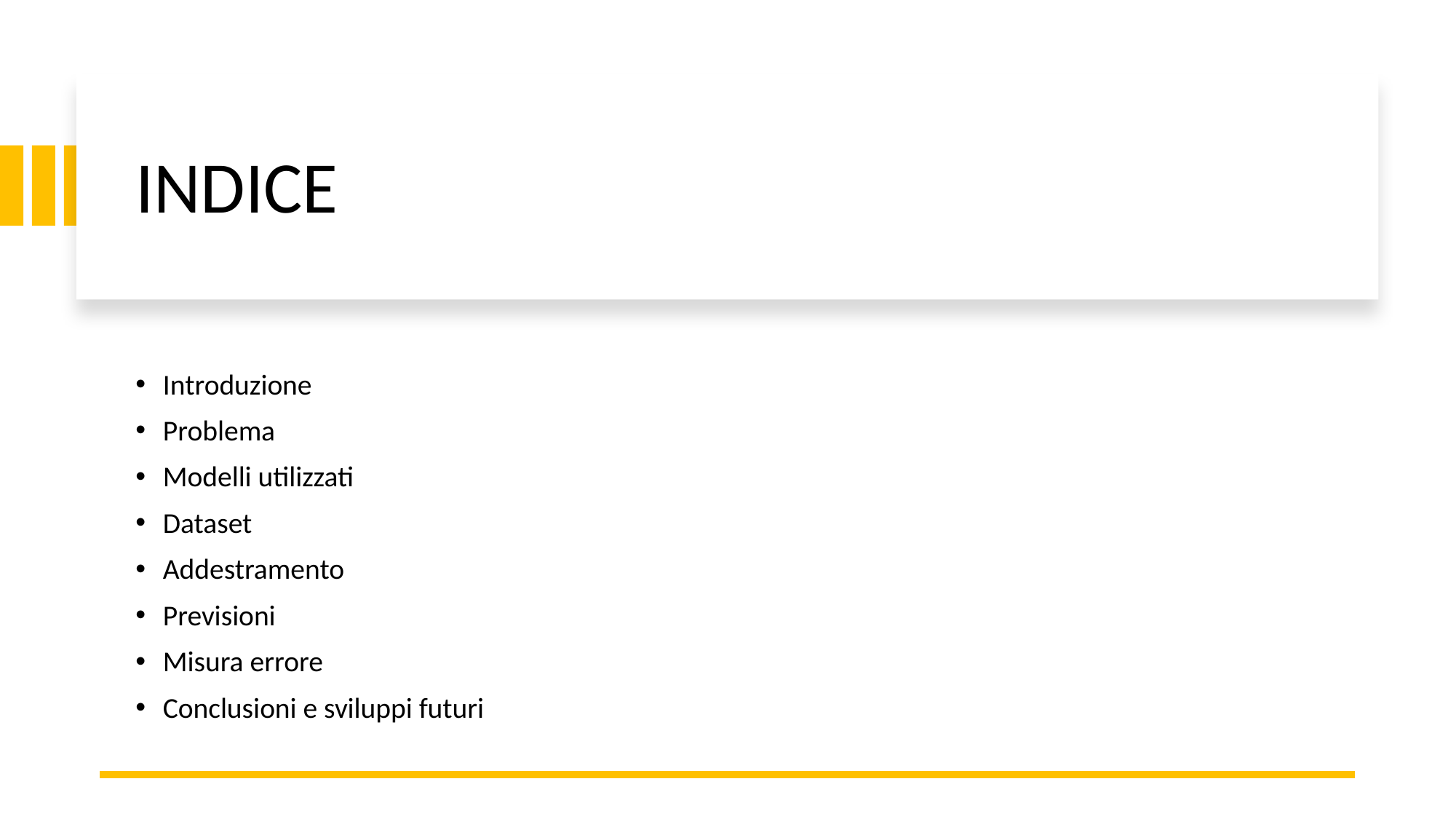

# INDICE

Introduzione
Problema
Modelli utilizzati
Dataset
Addestramento
Previsioni
Misura errore
Conclusioni e sviluppi futuri